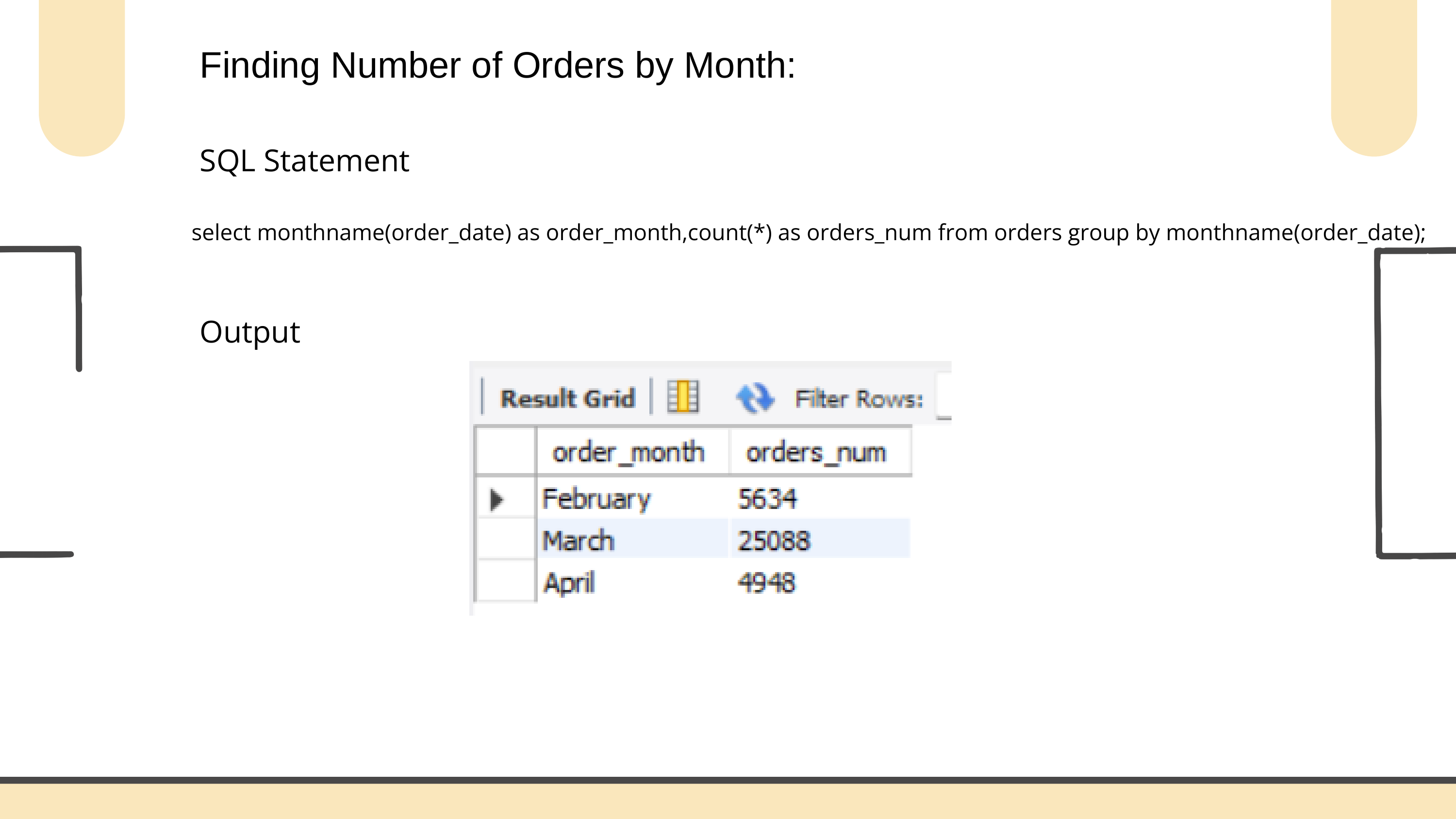

Finding Number of Orders by Month:
SQL Statement
select monthname(order_date) as order_month,count(*) as orders_num from orders group by monthname(order_date);

Output